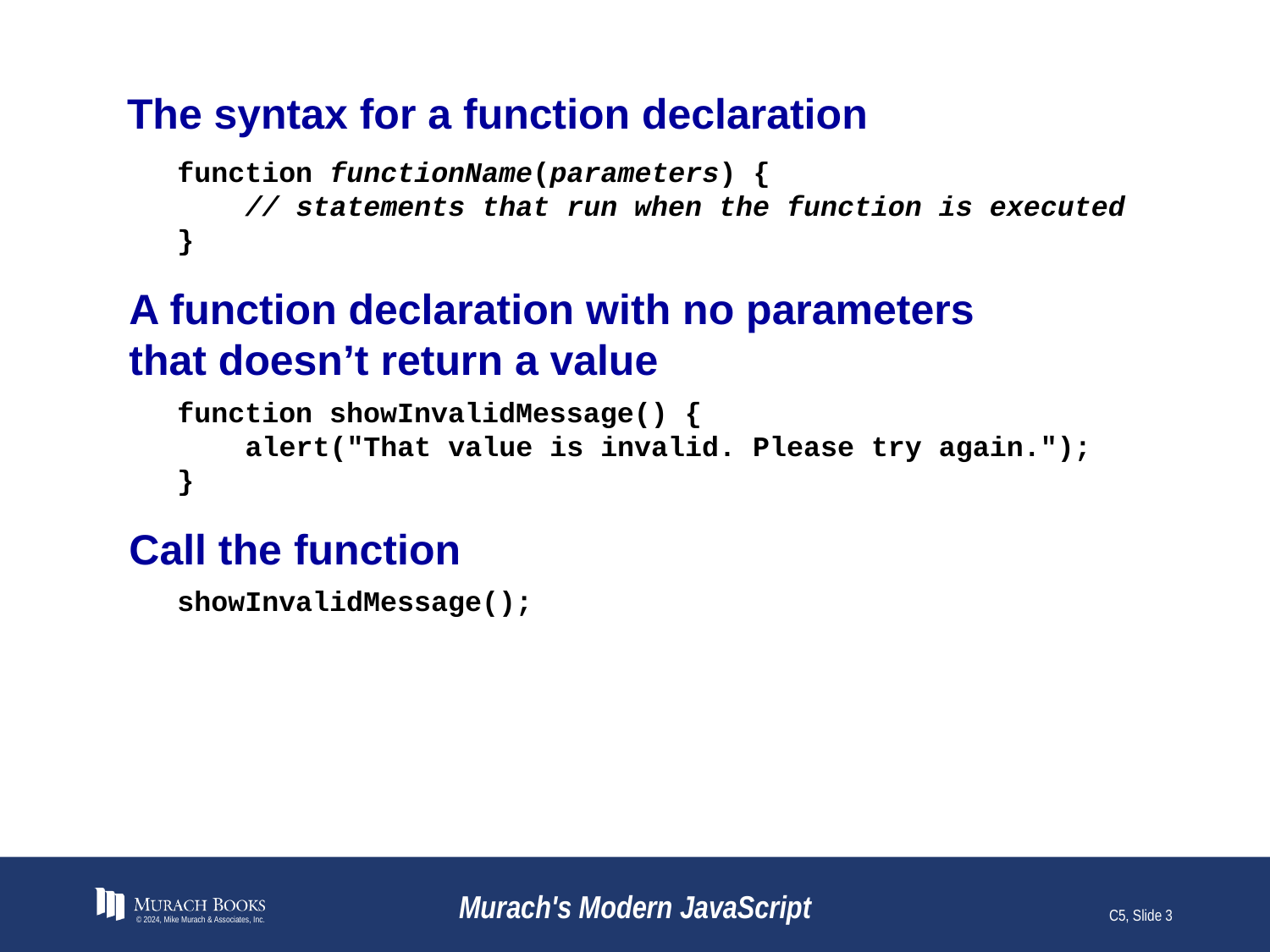

# The syntax for a function declaration
function functionName(parameters) {
    // statements that run when the function is executed
}
A function declaration with no parameters
that doesn’t return a value
function showInvalidMessage() {
    alert("That value is invalid. Please try again.");
}
Call the function
showInvalidMessage();

© 2024, Mike Murach & Associates, Inc.
Murach's Modern JavaScript

C5, Slide 3